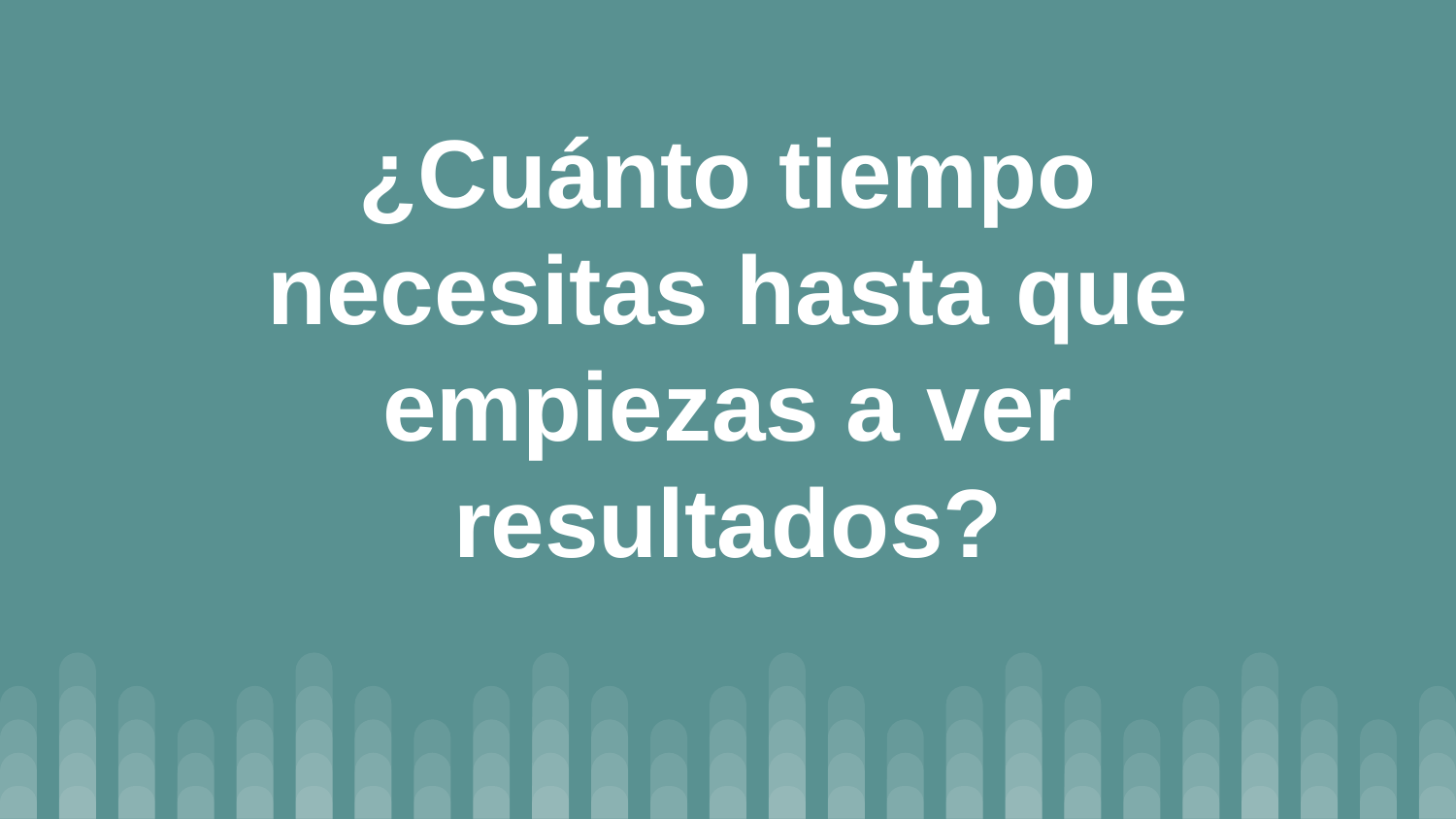

# ¿Cuánto tiempo necesitas hasta que empiezas a ver resultados?